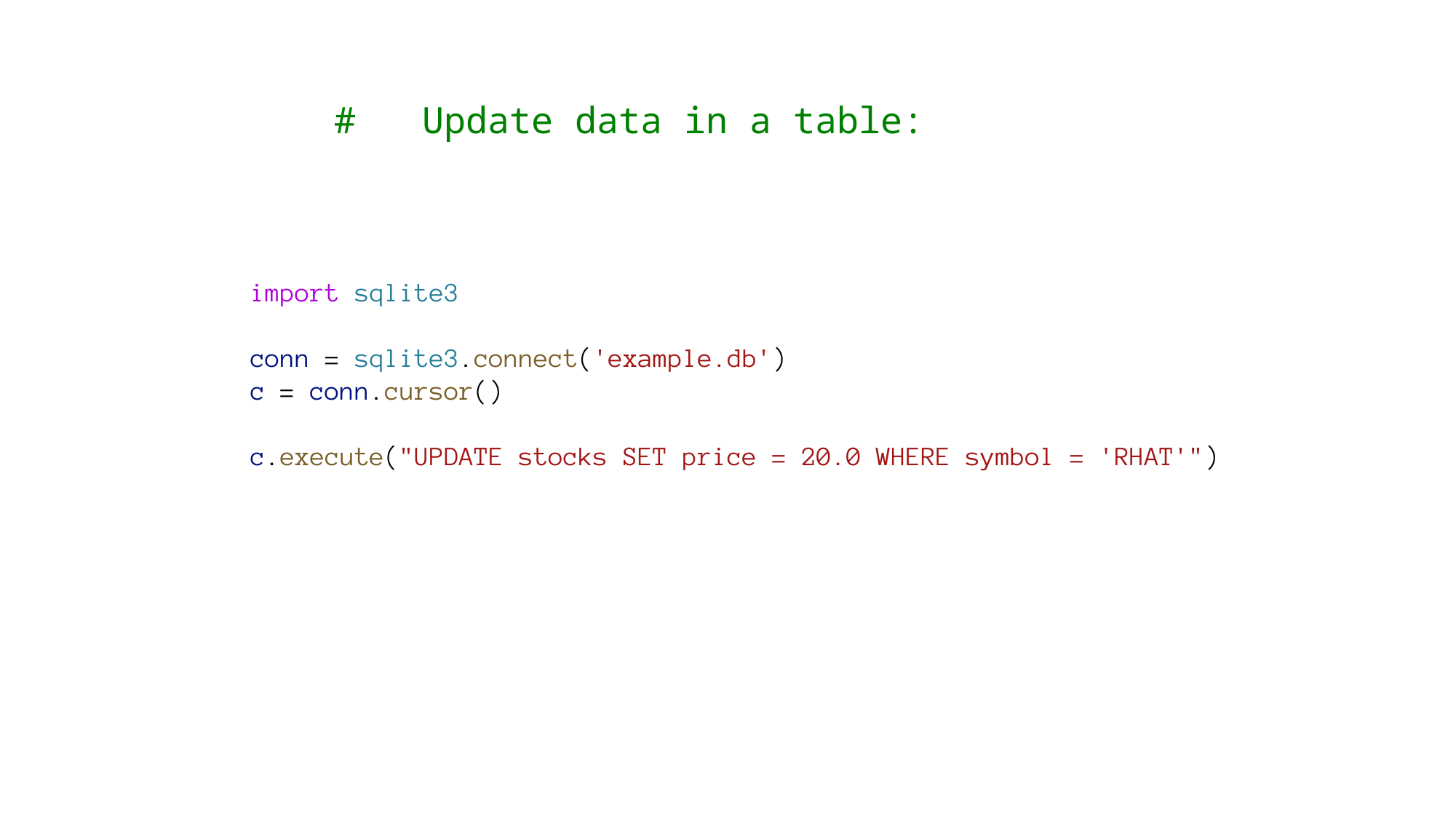

#   Update data in a table:
import sqlite3
conn = sqlite3.connect('example.db')
c = conn.cursor()
c.execute("UPDATE stocks SET price = 20.0 WHERE symbol = 'RHAT'")